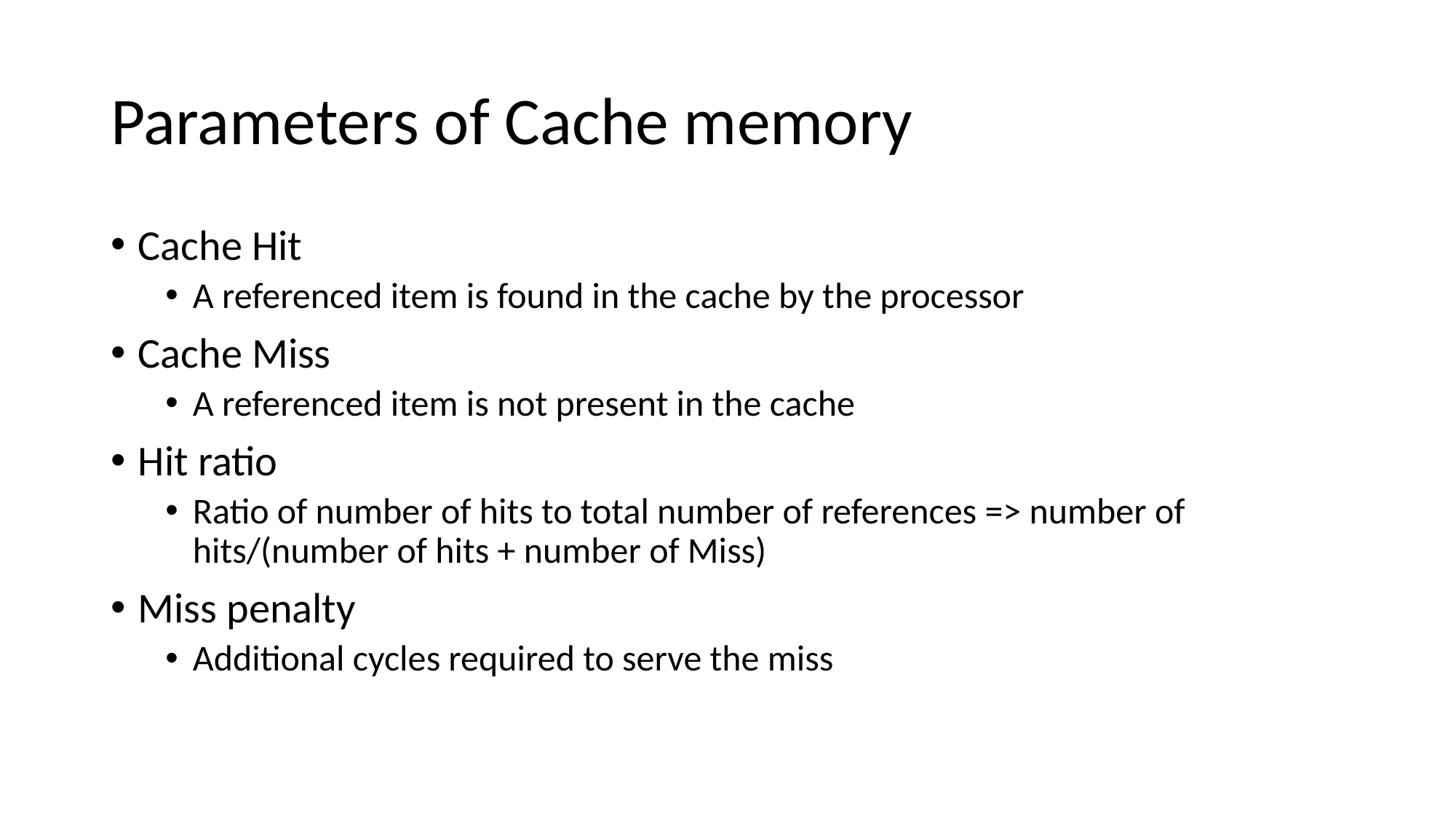

# Parameters of Cache memory
Cache Hit
A referenced item is found in the cache by the processor
Cache Miss
A referenced item is not present in the cache
Hit ratio
Ratio of number of hits to total number of references => number of hits/(number of hits + number of Miss)
Miss penalty
Additional cycles required to serve the miss